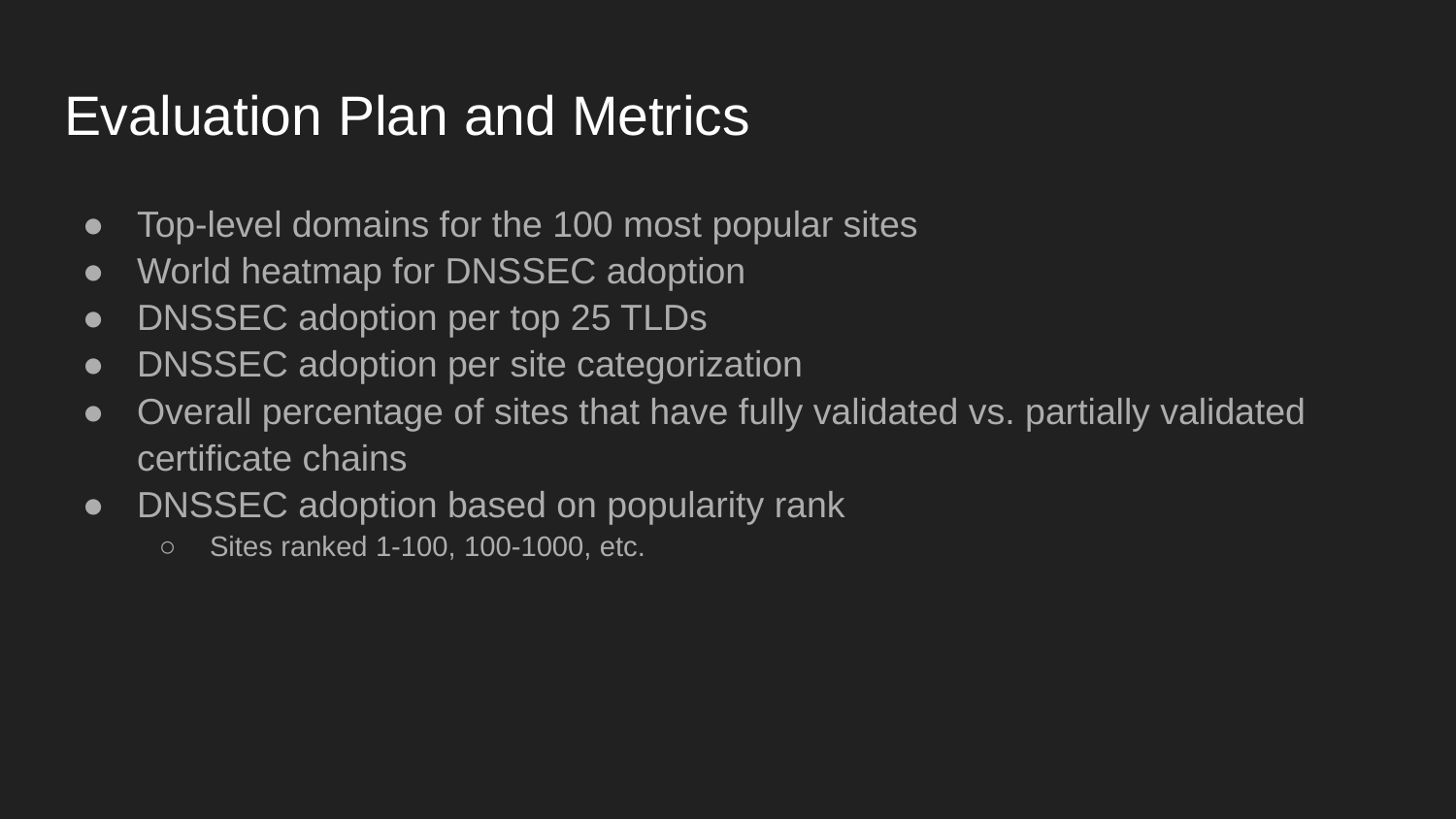

# Evaluation Plan and Metrics
Top-level domains for the 100 most popular sites
World heatmap for DNSSEC adoption
DNSSEC adoption per top 25 TLDs
DNSSEC adoption per site categorization
Overall percentage of sites that have fully validated vs. partially validated certificate chains
DNSSEC adoption based on popularity rank
Sites ranked 1-100, 100-1000, etc.